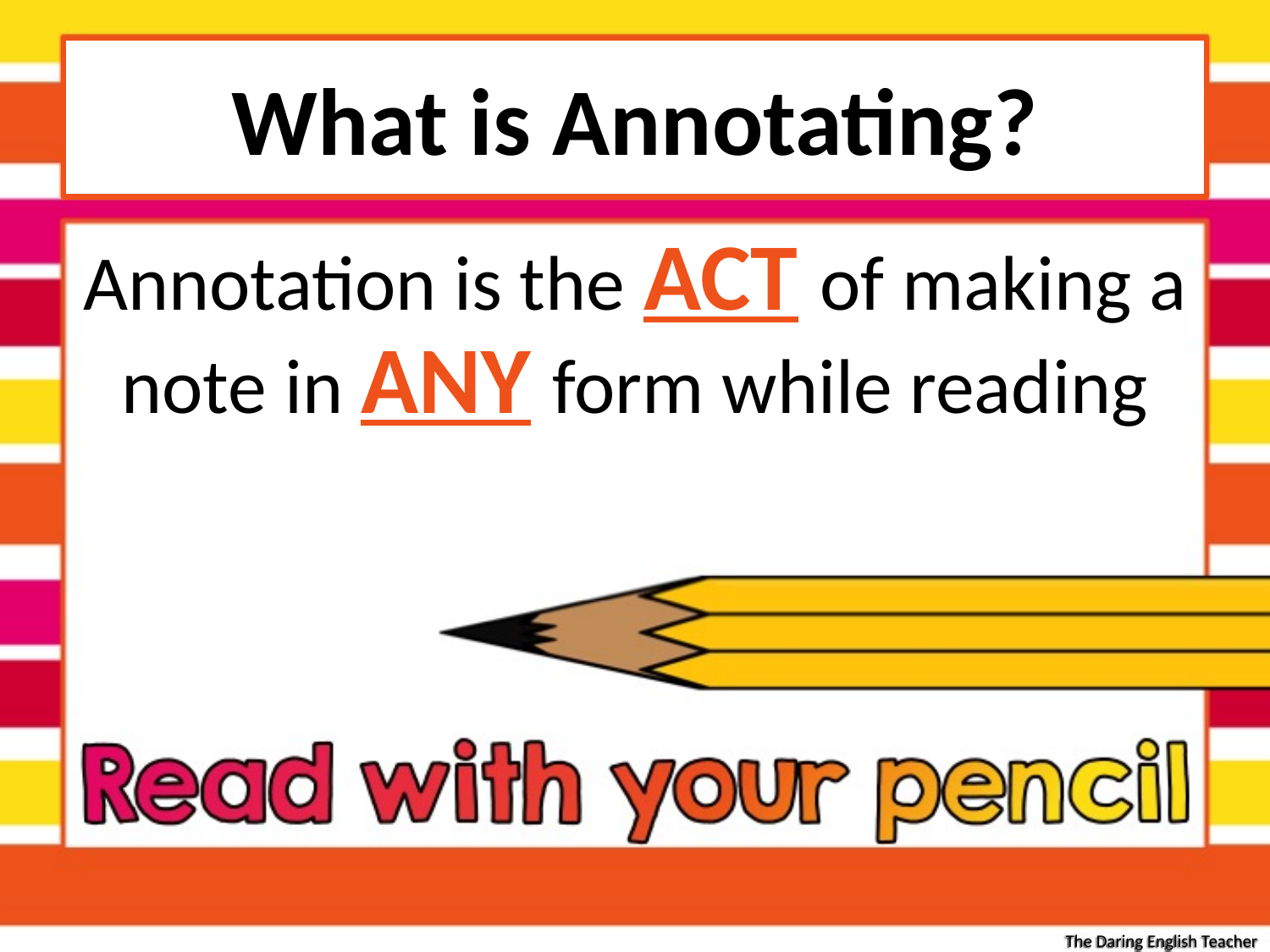

# What is Annotating?

Annotation is the ACT of making a note in ANY form while reading